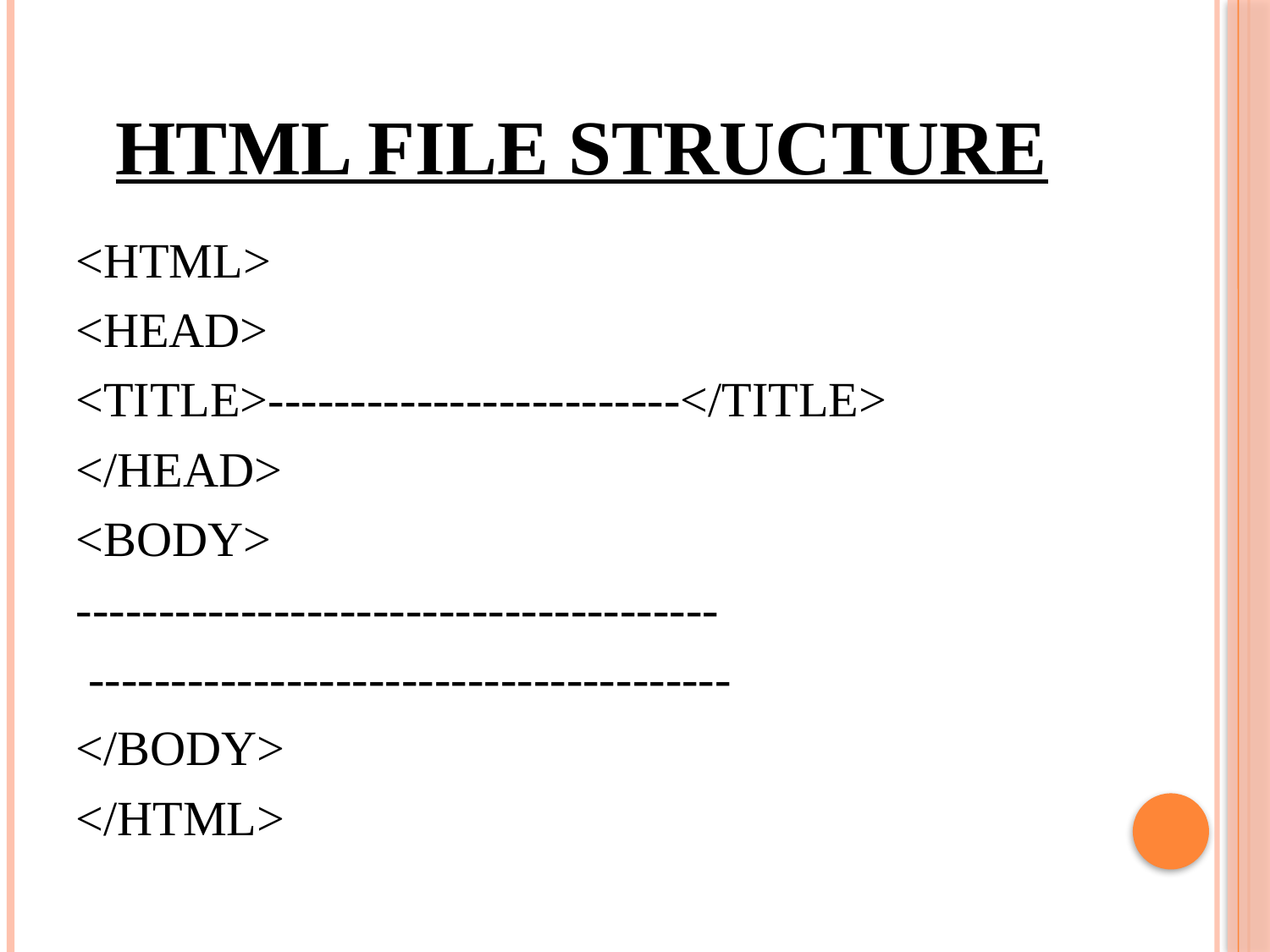

# HTML FILE STRUCTURE
<HTML>
<HEAD>
<TITLE>-------------------------</TITLE>
</HEAD>
<BODY>
---------------------------------------
 ---------------------------------------
</BODY>
</HTML>